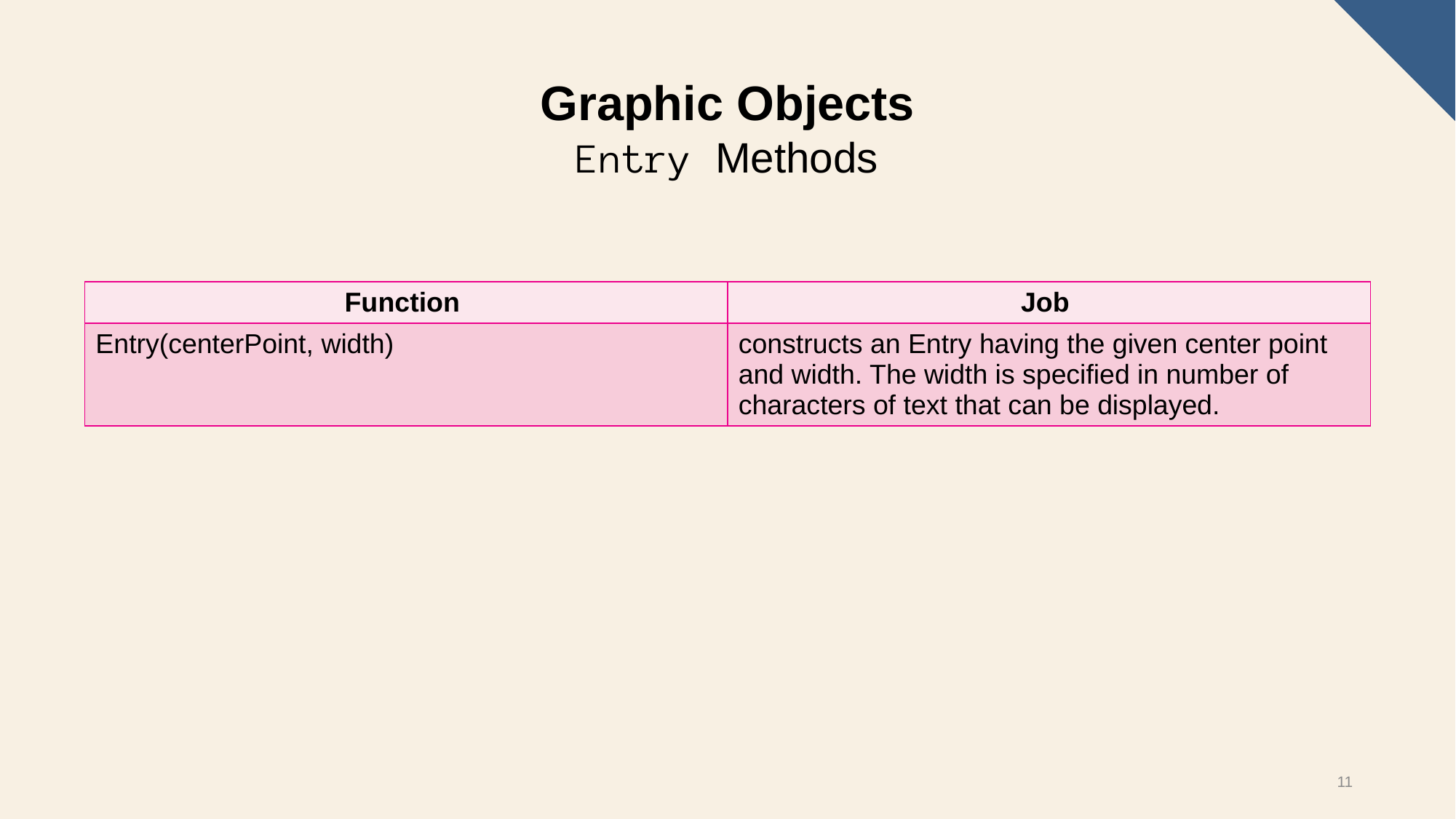

Graphic Objects
Entry Methods
| Function | Job |
| --- | --- |
| Entry(centerPoint, width) | constructs an Entry having the given center point and width. The width is specified in number of characters of text that can be displayed. |
11